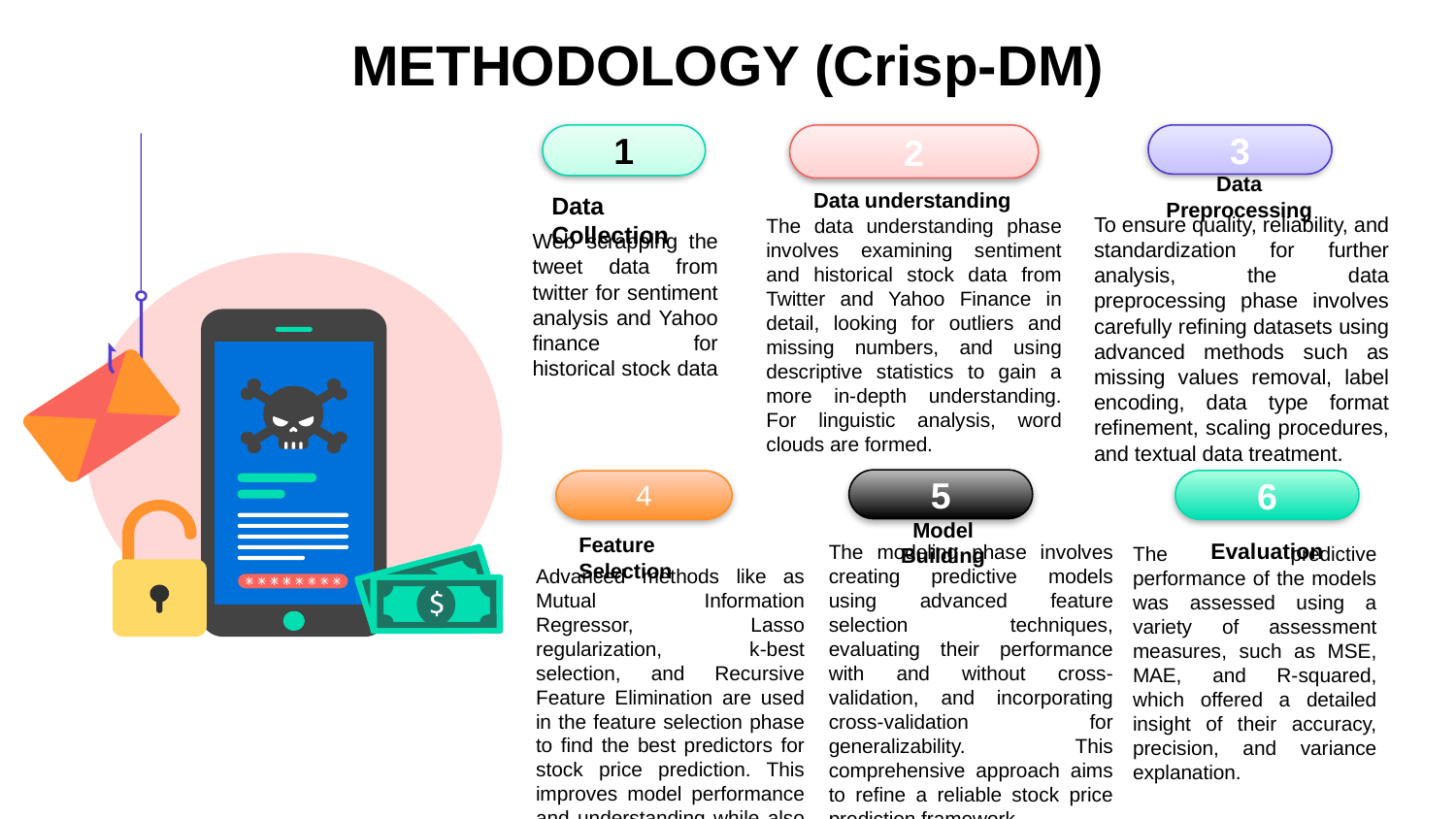

# METHODOLOGY (Crisp-DM)
1
2
Data understanding
The data understanding phase involves examining sentiment and historical stock data from Twitter and Yahoo Finance in detail, looking for outliers and missing numbers, and using descriptive statistics to gain a more in-depth understanding. For linguistic analysis, word clouds are formed.
3
Data Preprocessing
To ensure quality, reliability, and standardization for further analysis, the data preprocessing phase involves carefully refining datasets using advanced methods such as missing values removal, label encoding, data type format refinement, scaling procedures, and textual data treatment.

Data Collection

Web scrapping the tweet data from twitter for sentiment analysis and Yahoo finance for historical stock data
5
Model Building
The modeling phase involves creating predictive models using advanced feature selection techniques, evaluating their performance with and without cross-validation, and incorporating cross-validation for generalizability. This comprehensive approach aims to refine a reliable stock price prediction framework.
6
Evaluation
The predictive performance of the models was assessed using a variety of assessment measures, such as MSE, MAE, and R-squared, which offered a detailed insight of their accuracy, precision, and variance explanation.
4
Feature Selection
Advanced methods like as Mutual Information Regressor, Lasso regularization, k-best selection, and Recursive Feature Elimination are used in the feature selection phase to find the best predictors for stock price prediction. This improves model performance and understanding while also increasing accuracy.